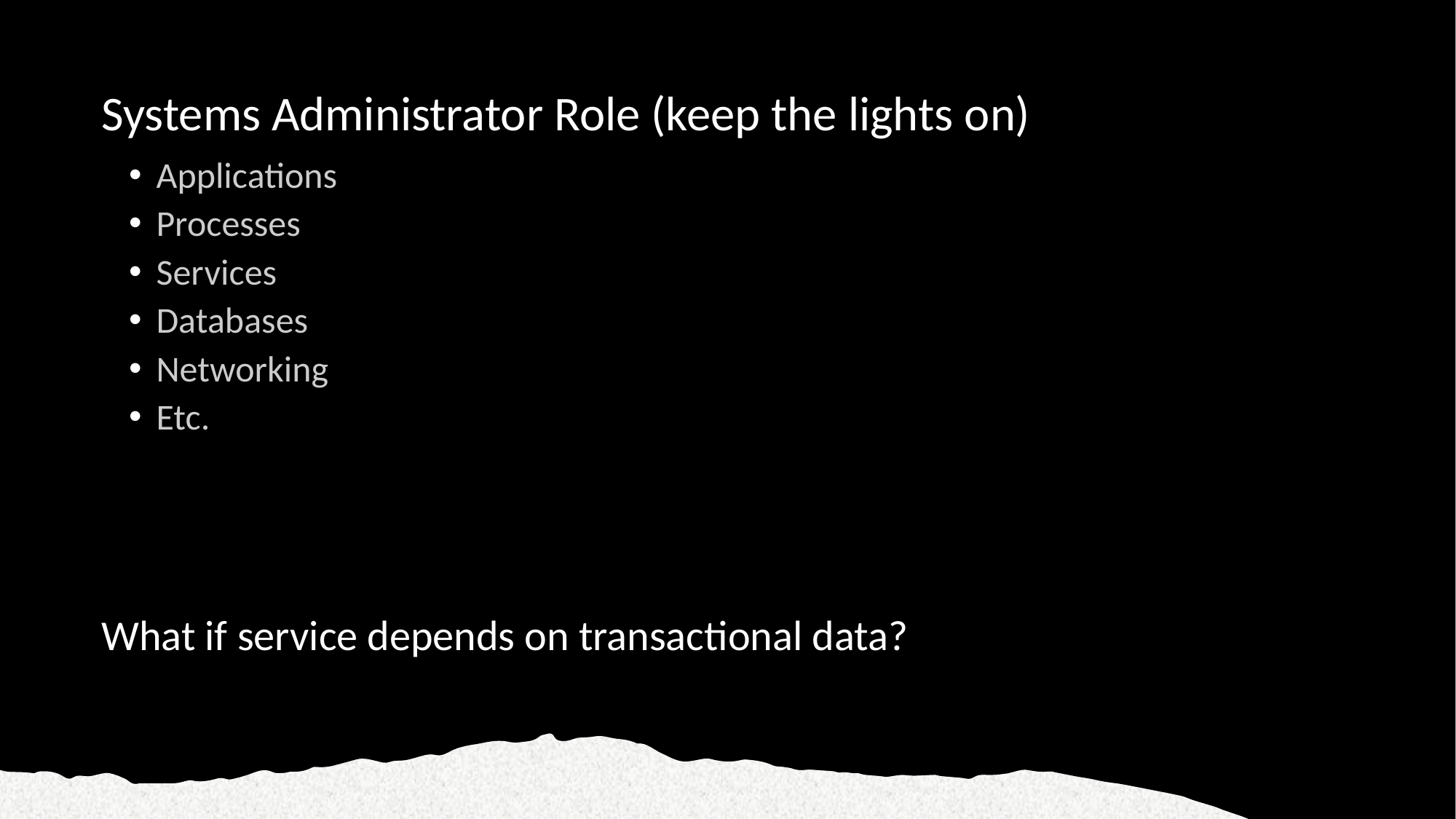

Systems Administrator Role (keep the lights on)
Applications
Processes
Services
Databases
Networking
Etc.
What if service depends on transactional data?